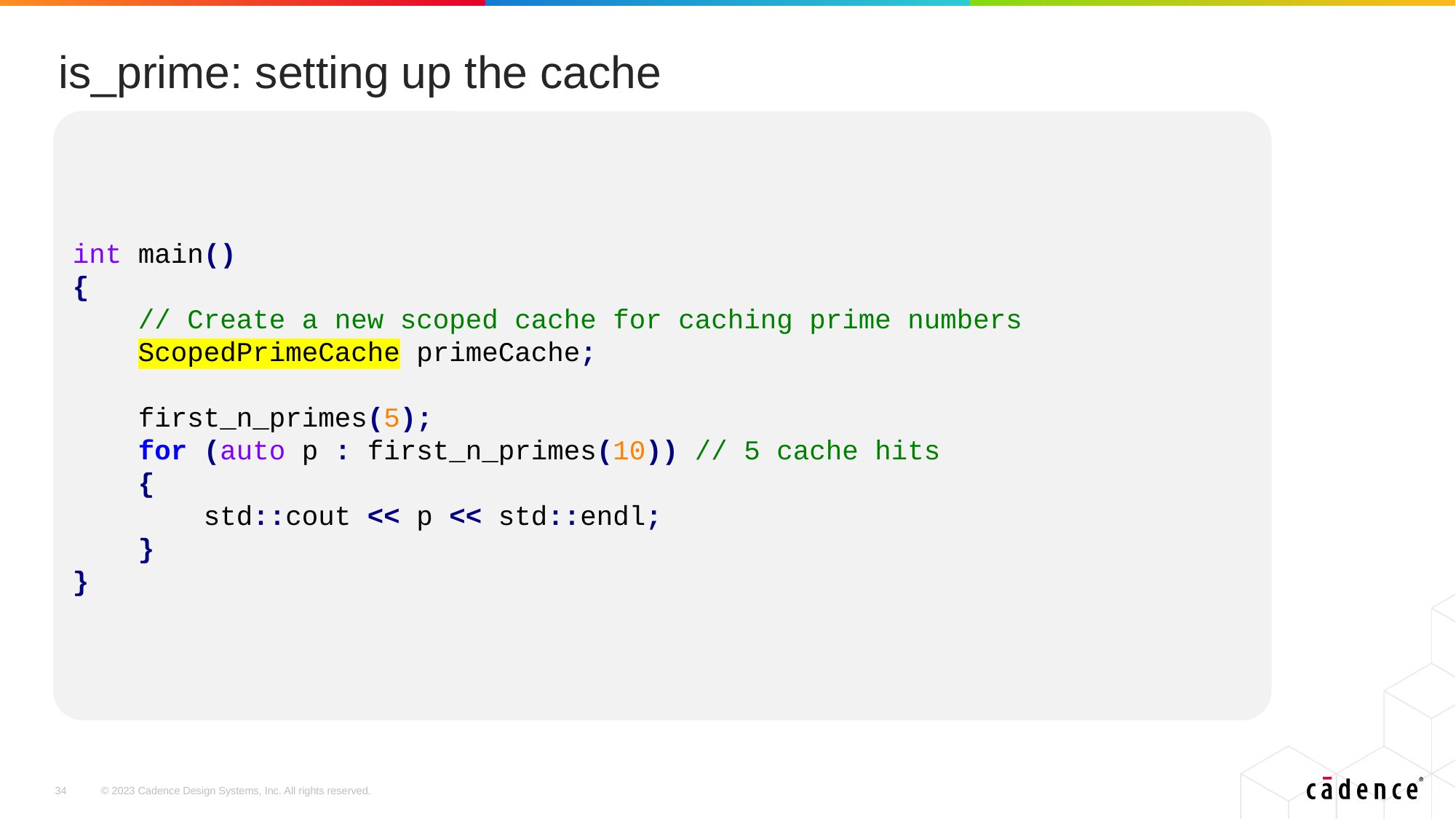

# is_prime: setting up the cache
int main()
{
    // Create a new scoped cache for caching prime numbers
    ScopedPrimeCache primeCache;

    first_n_primes(5);
    for (auto p : first_n_primes(10)) // 5 cache hits
    {
        std::cout << p << std::endl;
    }
}